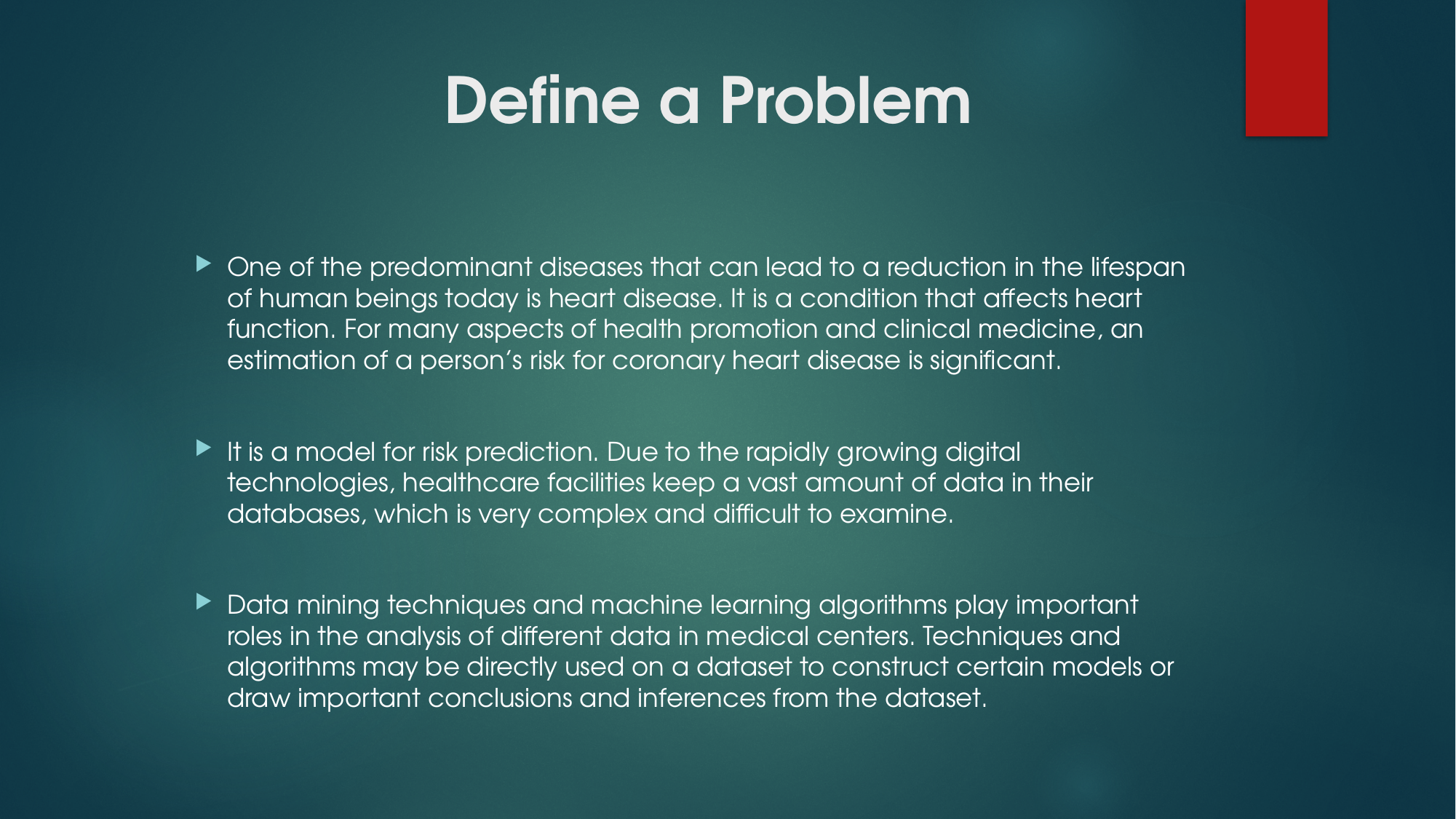

# Define a Problem
One of the predominant diseases that can lead to a reduction in the lifespan of human beings today is heart disease. It is a condition that affects heart function. For many aspects of health promotion and clinical medicine, an estimation of a person’s risk for coronary heart disease is significant.

It is a model for risk prediction. Due to the rapidly growing digital technologies, healthcare facilities keep a vast amount of data in their databases, which is very complex and difficult to examine.

Data mining techniques and machine learning algorithms play important roles in the analysis of different data in medical centers. Techniques and algorithms may be directly used on a dataset to construct certain models or draw important conclusions and inferences from the dataset.